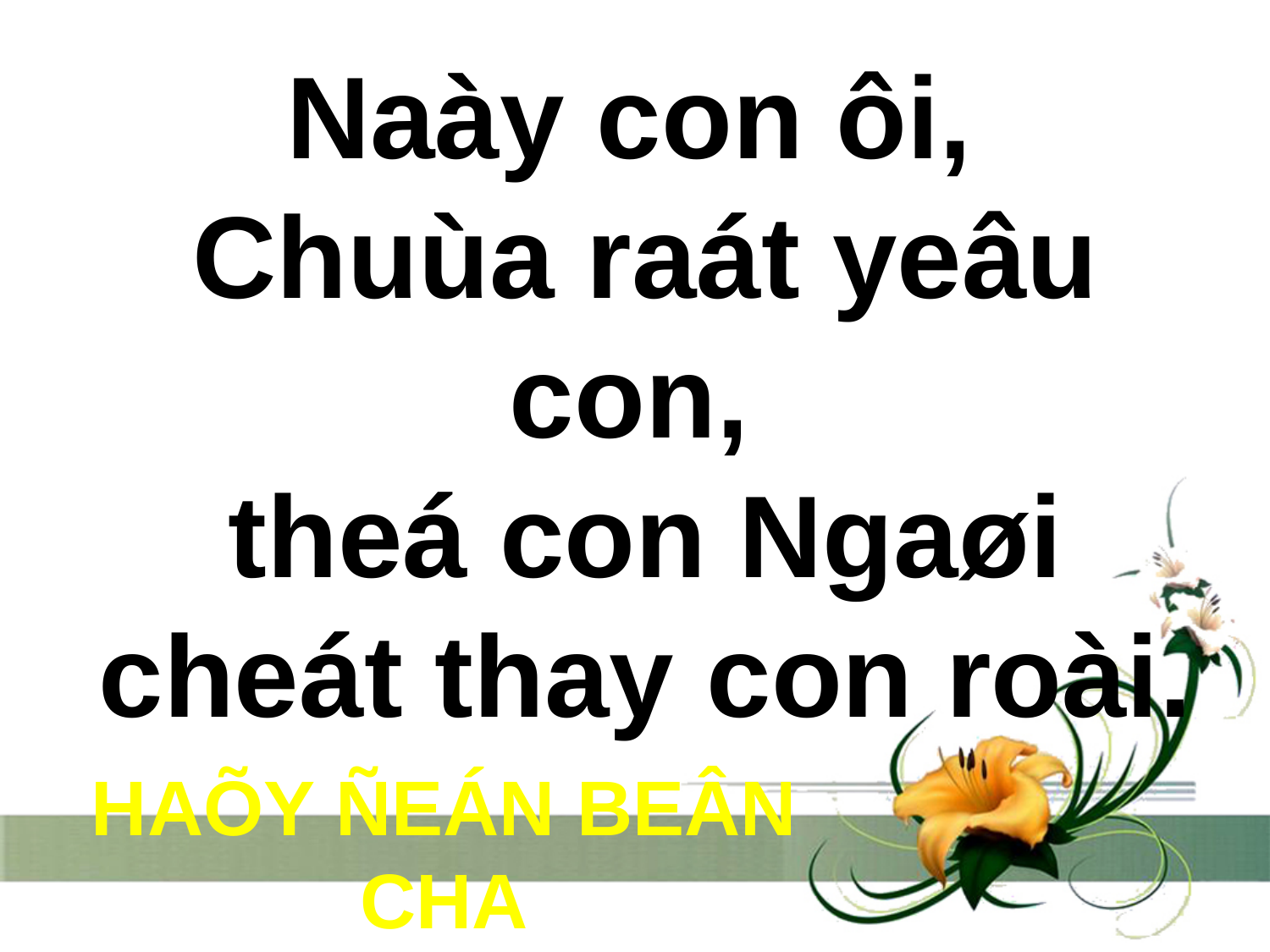

# Naày con ôi, Chuùa raát yeâu con, theá con Ngaøi cheát thay con roài.
HAÕY ÑEÁN BEÂN CHA